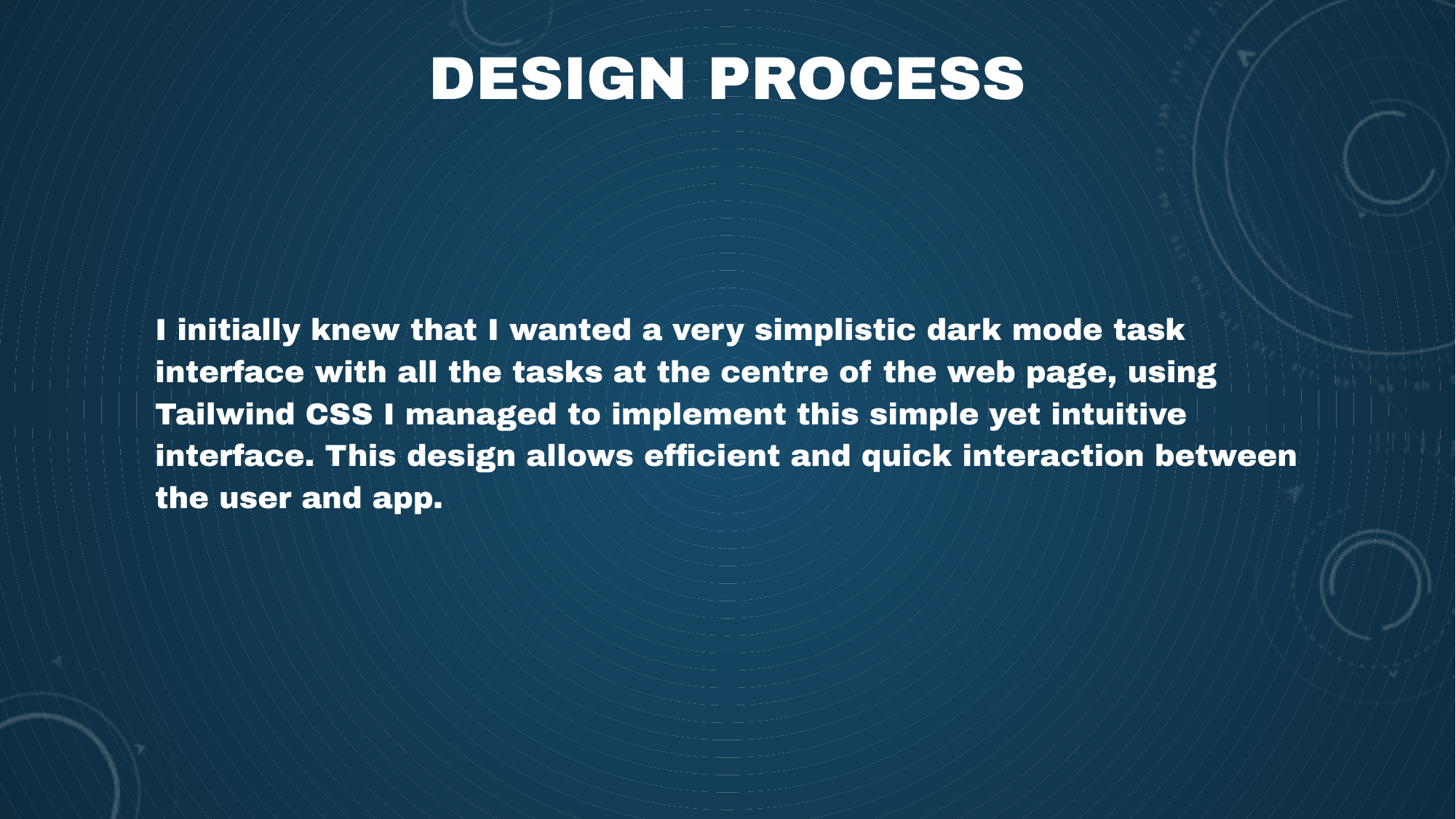

# Design Process
I initially knew that I wanted a very simplistic dark mode task interface with all the tasks at the centre of the web page, using Tailwind CSS I managed to implement this simple yet intuitive interface. This design allows efficient and quick interaction between the user and app.